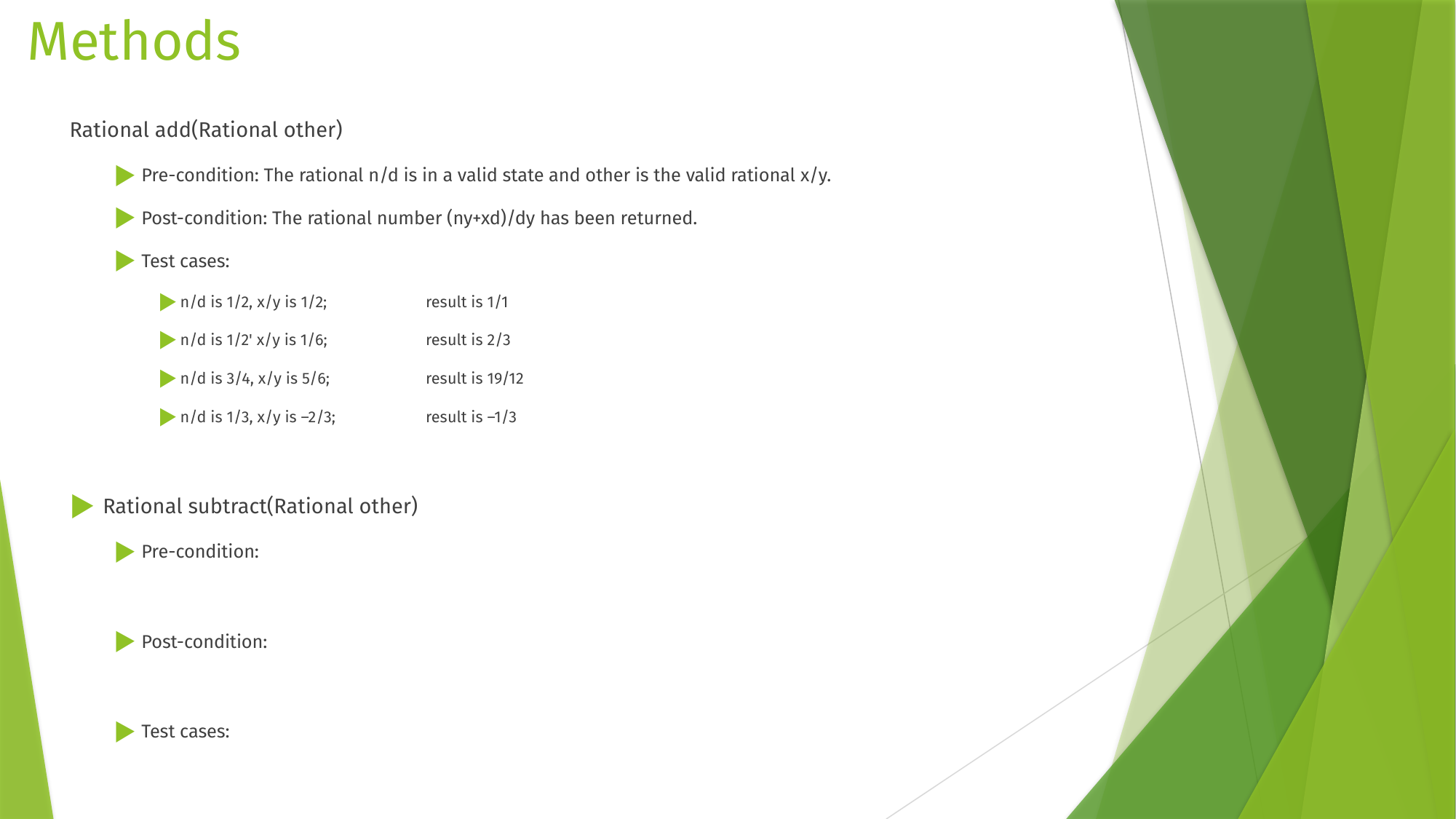

# Methods
Rational add(Rational other)
Pre-condition: The rational n/d is in a valid state and other is the valid rational x/y.
Post-condition: The rational number (ny+xd)/dy has been returned.
Test cases:
n/d is 1/2, x/y is 1/2; 		result is 1/1
n/d is 1/2' x/y is 1/6;		result is 2/3
n/d is 3/4, x/y is 5/6; 		result is 19/12
n/d is 1/3, x/y is –2/3; 		result is –1/3

Rational subtract(Rational other)
Pre-condition:

Post-condition:

Test cases: